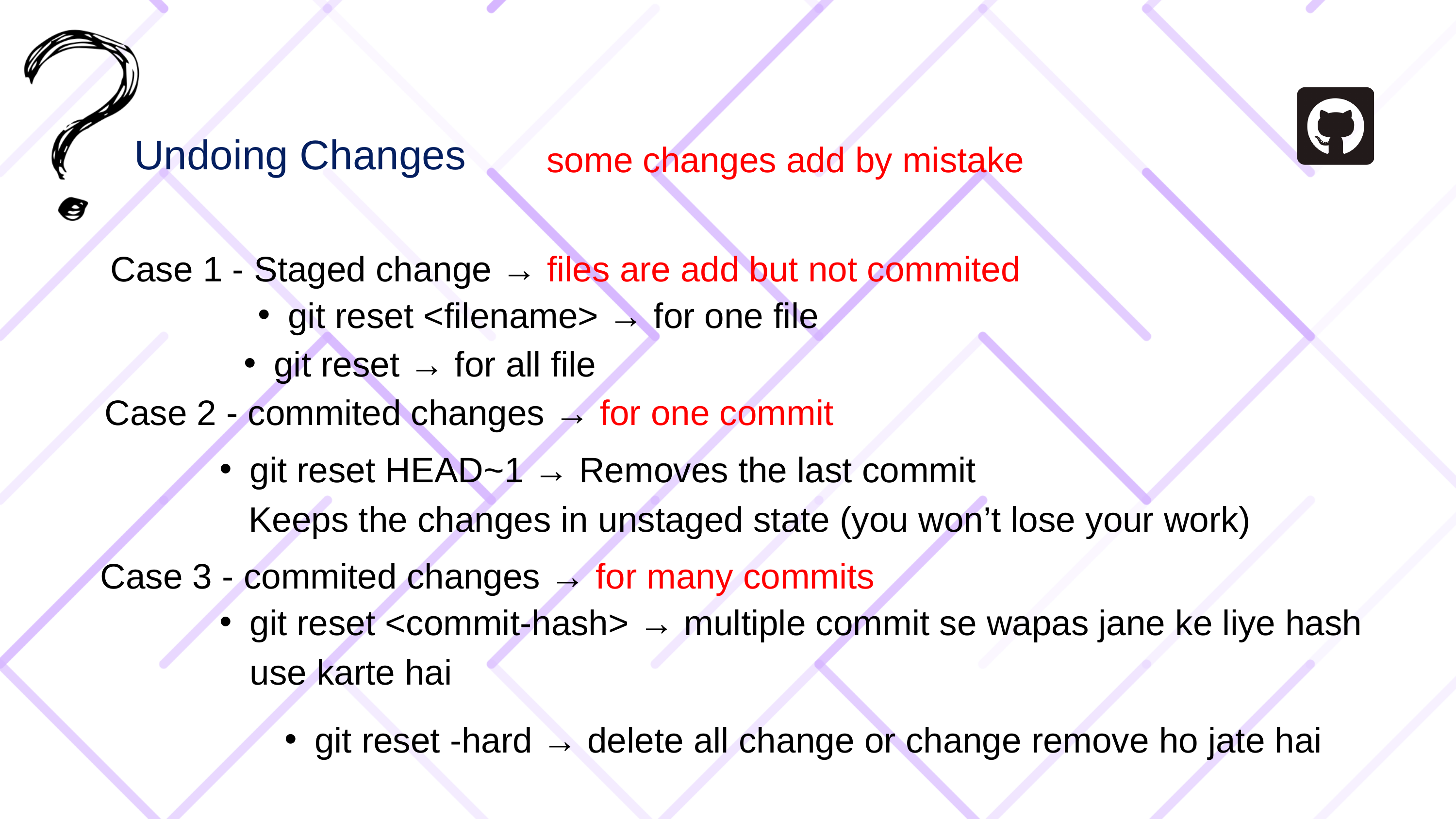

Undoing Changes
some changes add by mistake
Case 1 - Staged change → files are add but not commited
git reset <filename> → for one file
git reset → for all file
Case 2 - commited changes → for one commit
git reset HEAD~1 → Removes the last commit
      Keeps the changes in unstaged state (you won’t lose your work)
Case 3 - commited changes → for many commits
git reset <commit-hash> → multiple commit se wapas jane ke liye hash use karte hai
git reset -hard → delete all change or change remove ho jate hai